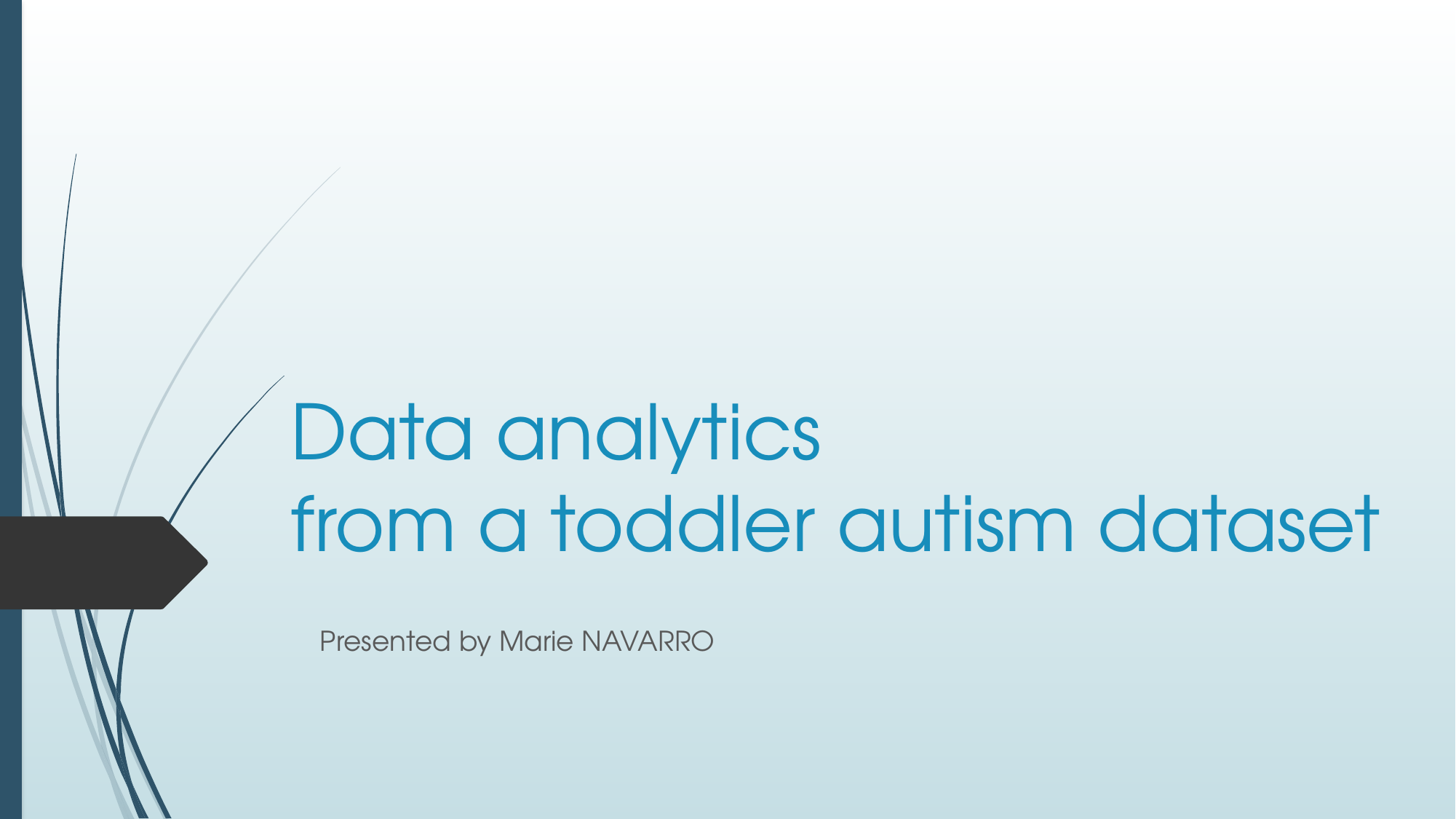

# Data analytics from a toddler autism dataset

Presented by Marie NAVARRO